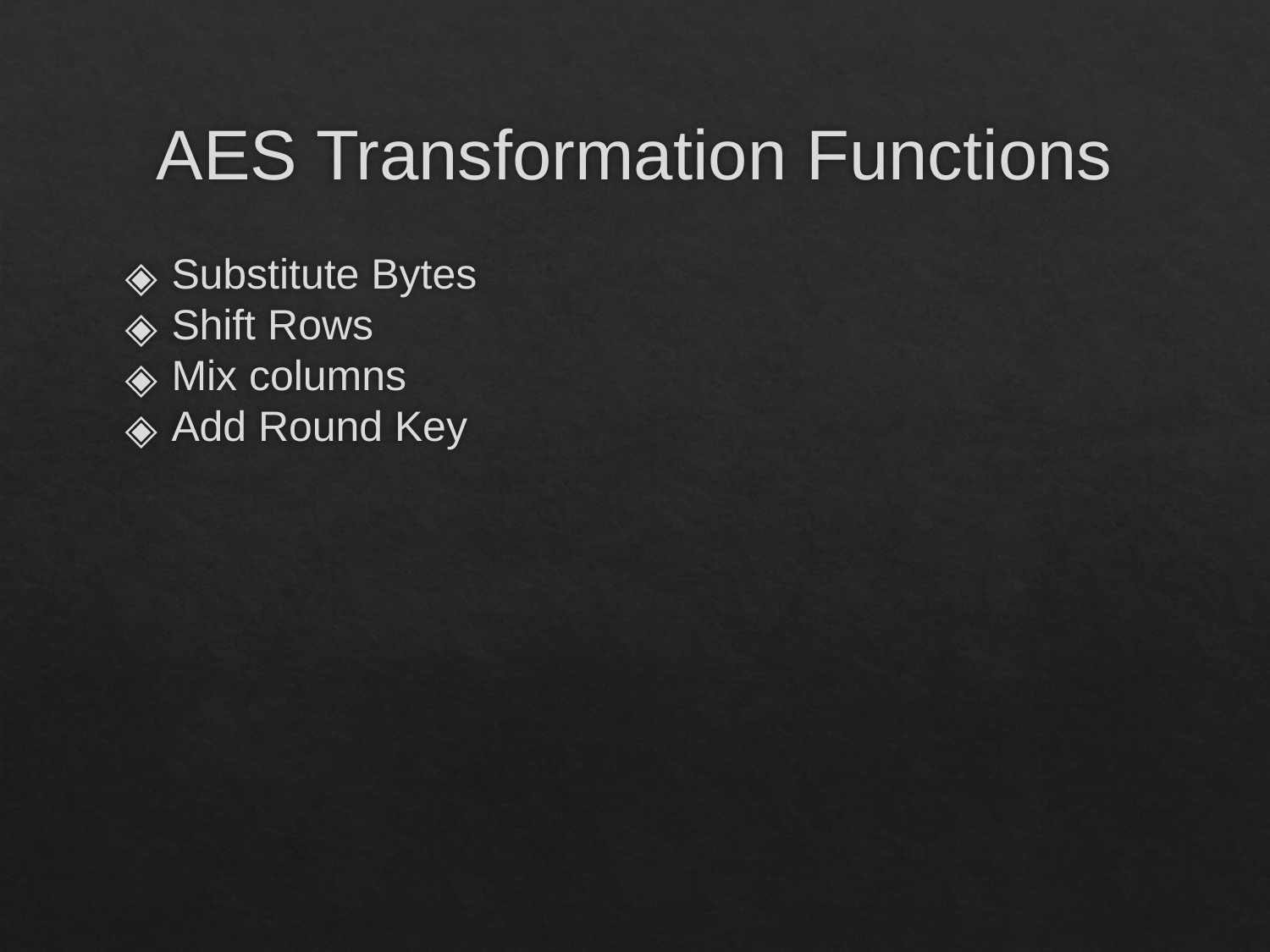

# AES Transformation Functions
Substitute Bytes
Shift Rows
Mix columns
Add Round Key